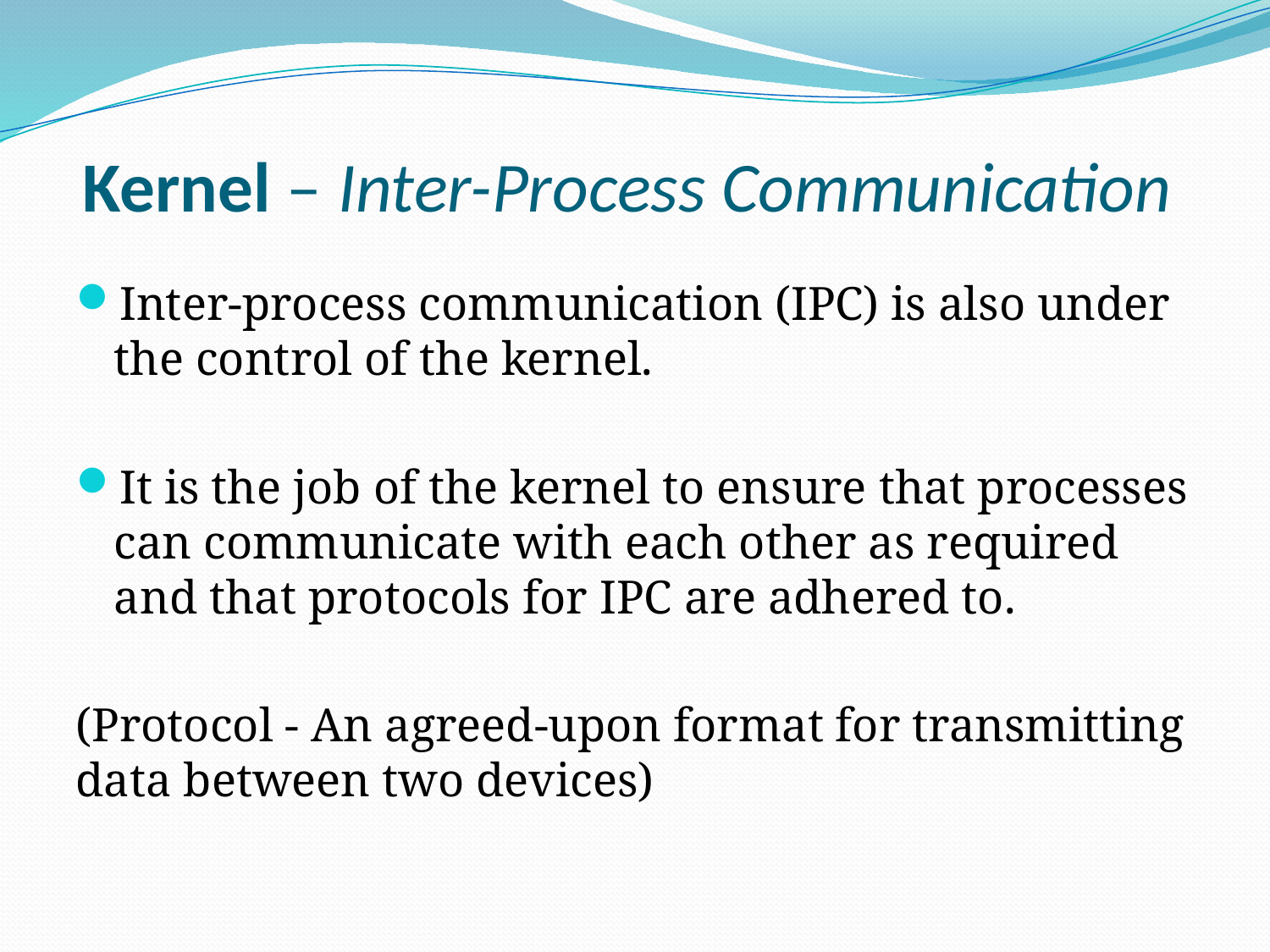

# Kernel – Inter-Process Communication
Inter-process communication (IPC) is also under the control of the kernel.

It is the job of the kernel to ensure that processes can communicate with each other as required and that protocols for IPC are adhered to.

(Protocol - An agreed-upon format for transmitting data between two devices)